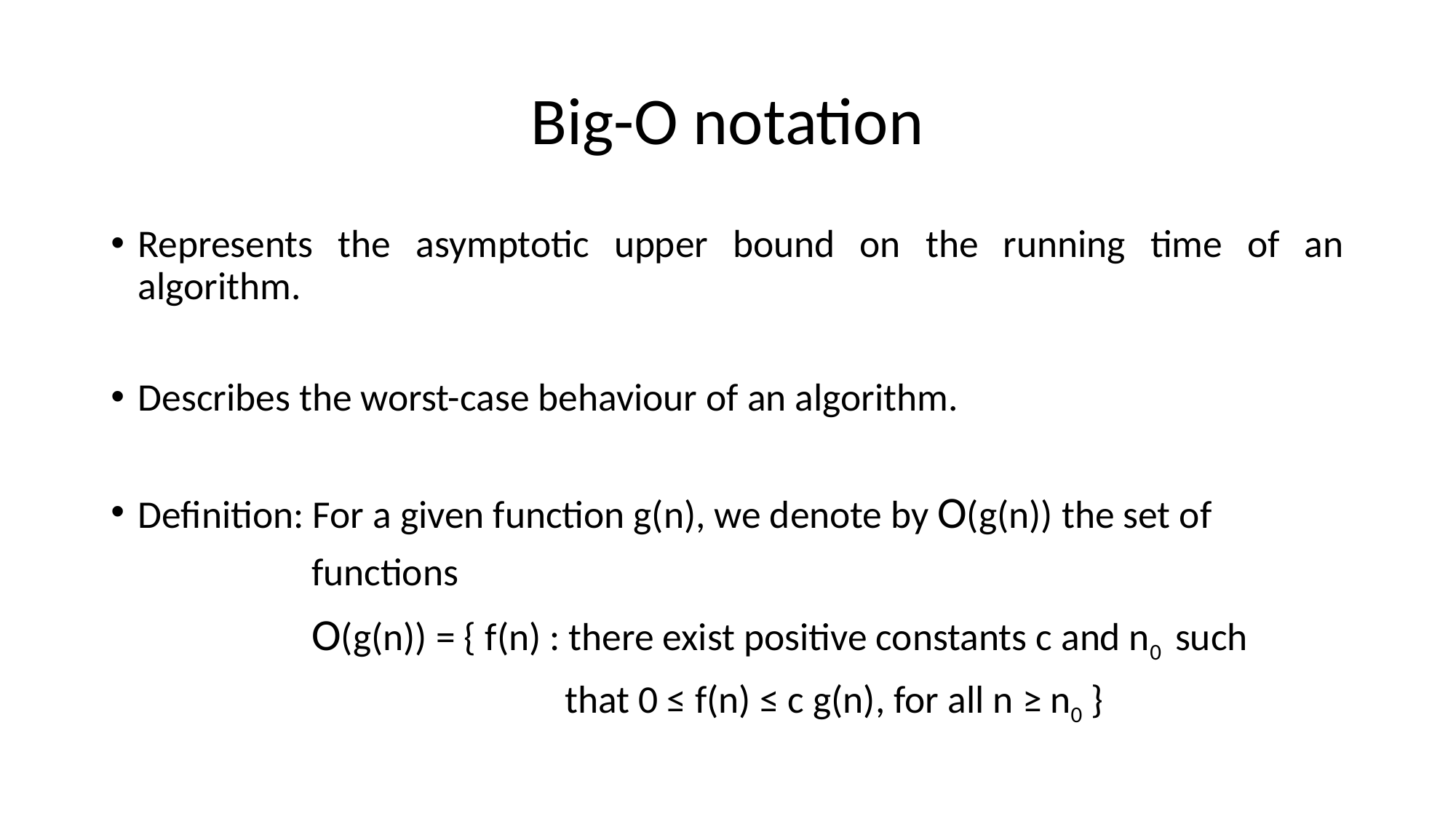

# Big-O notation
Represents the asymptotic upper bound on the running time of an algorithm.

Describes the worst-case behaviour of an algorithm.

Definition: For a given function g(n), we denote by O(g(n)) the set of
                       functions
                       O(g(n)) = { f(n) : there exist positive constants c and n0  such
                                                    that 0 ≤ f(n) ≤ c g(n), for all n ≥ n0 }